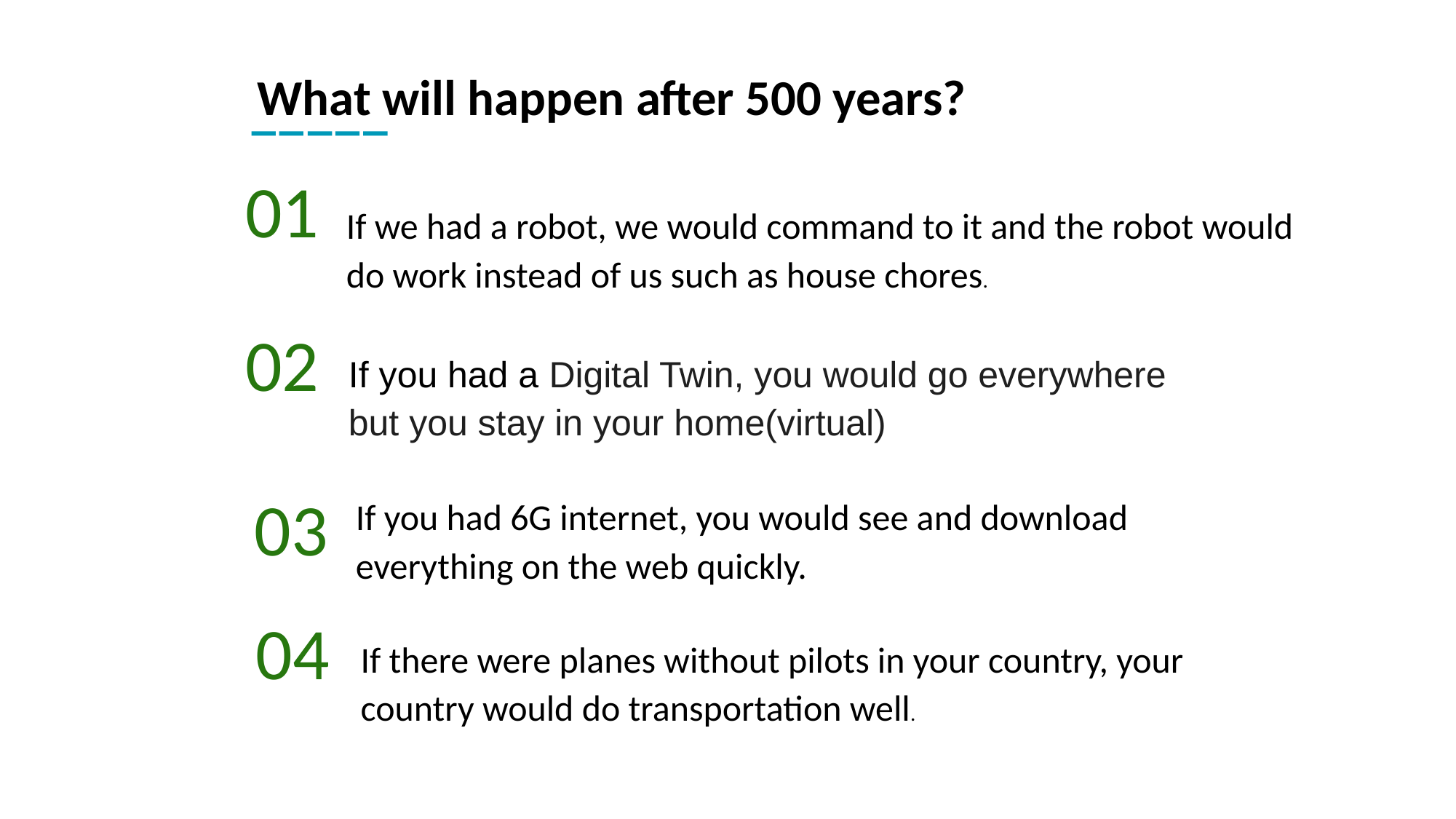

What will happen after 500 years?

01
If we had a robot, we would command to it and the robot would do work instead of us such as house chores.
02
If you had a Digital Twin, you would go everywhere but you stay in your home(virtual)
03
If you had 6G internet, you would see and download everything on the web quickly.
04
If there were planes without pilots in your country, your country would do transportation well.